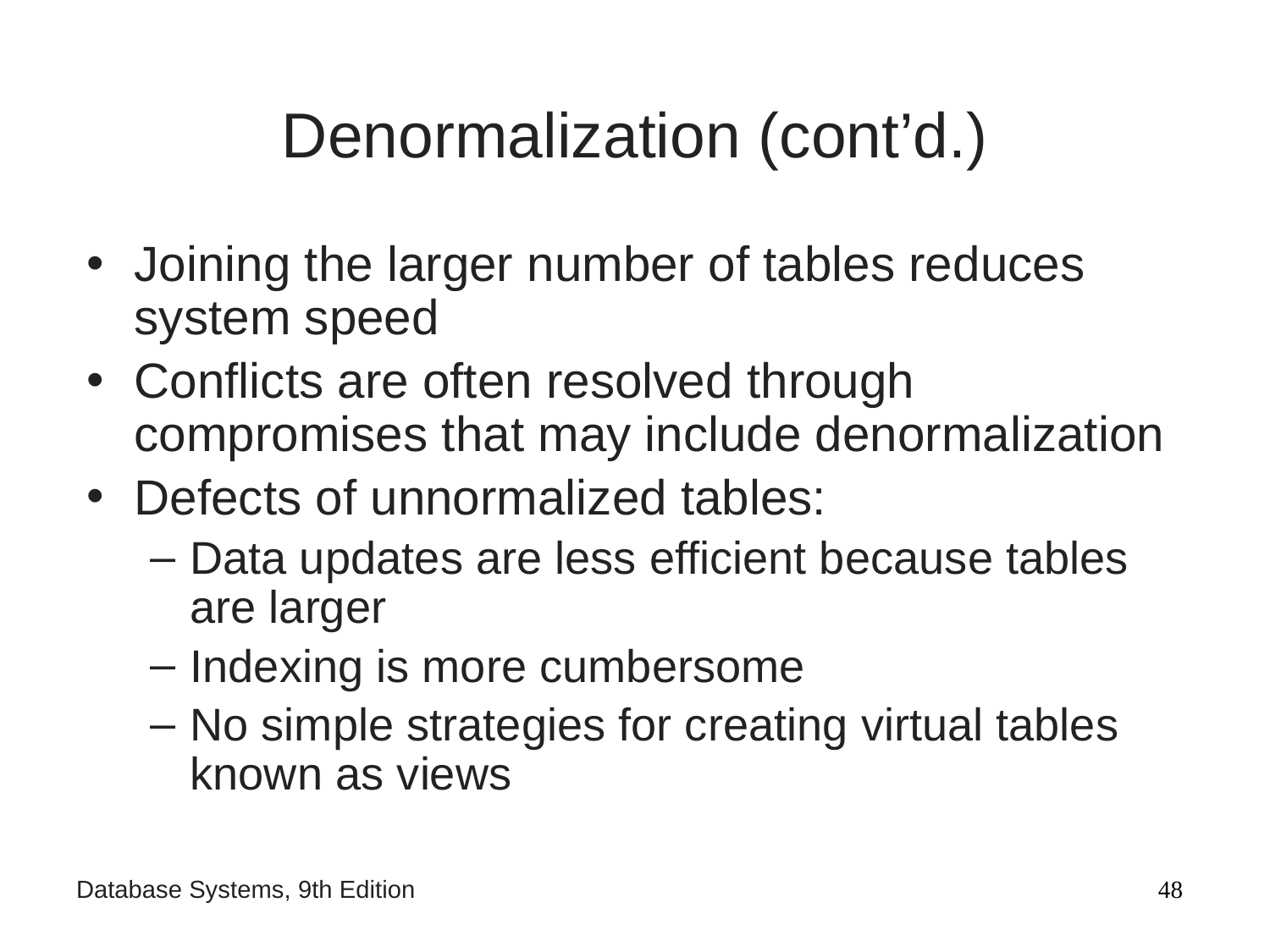

# Denormalization (cont’d.)
Joining the larger number of tables reduces system speed
Conflicts are often resolved through compromises that may include denormalization
Defects of unnormalized tables:
Data updates are less efficient because tables are larger
Indexing is more cumbersome
No simple strategies for creating virtual tables known as views

48
Database Systems, 9th Edition